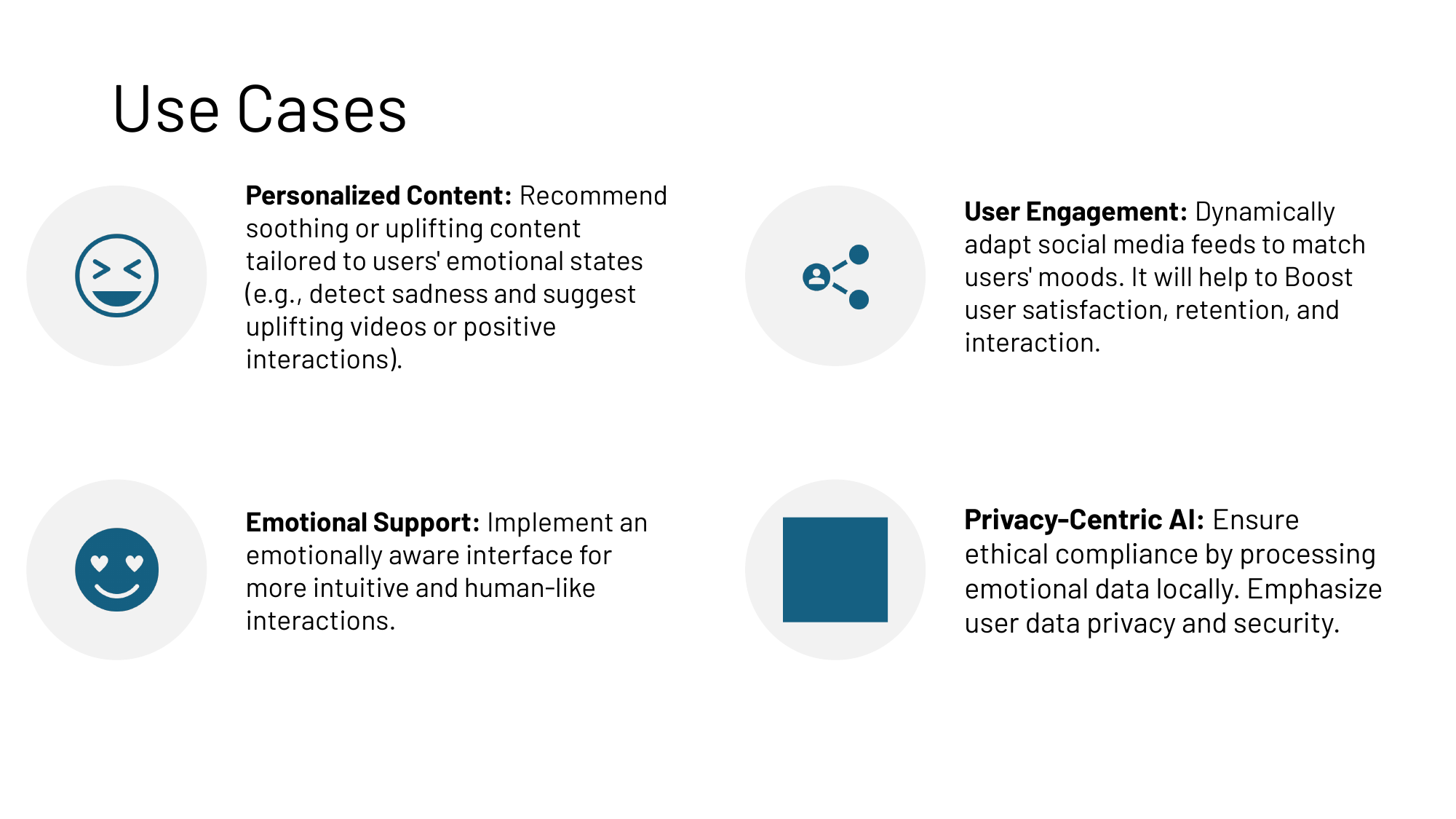

Use Cases
Personalized Content: Recommend soothing or uplifting content tailored to users' emotional states (e.g., detect sadness and suggest uplifting videos or positive interactions).
User Engagement: Dynamically adapt social media feeds to match users' moods. It will help to Boost user satisfaction, retention, and interaction.
Emotional Support: Implement an emotionally aware interface for more intuitive and human-like interactions.
Privacy-Centric AI: Ensure ethical compliance by processing emotional data locally. Emphasize user data privacy and security.